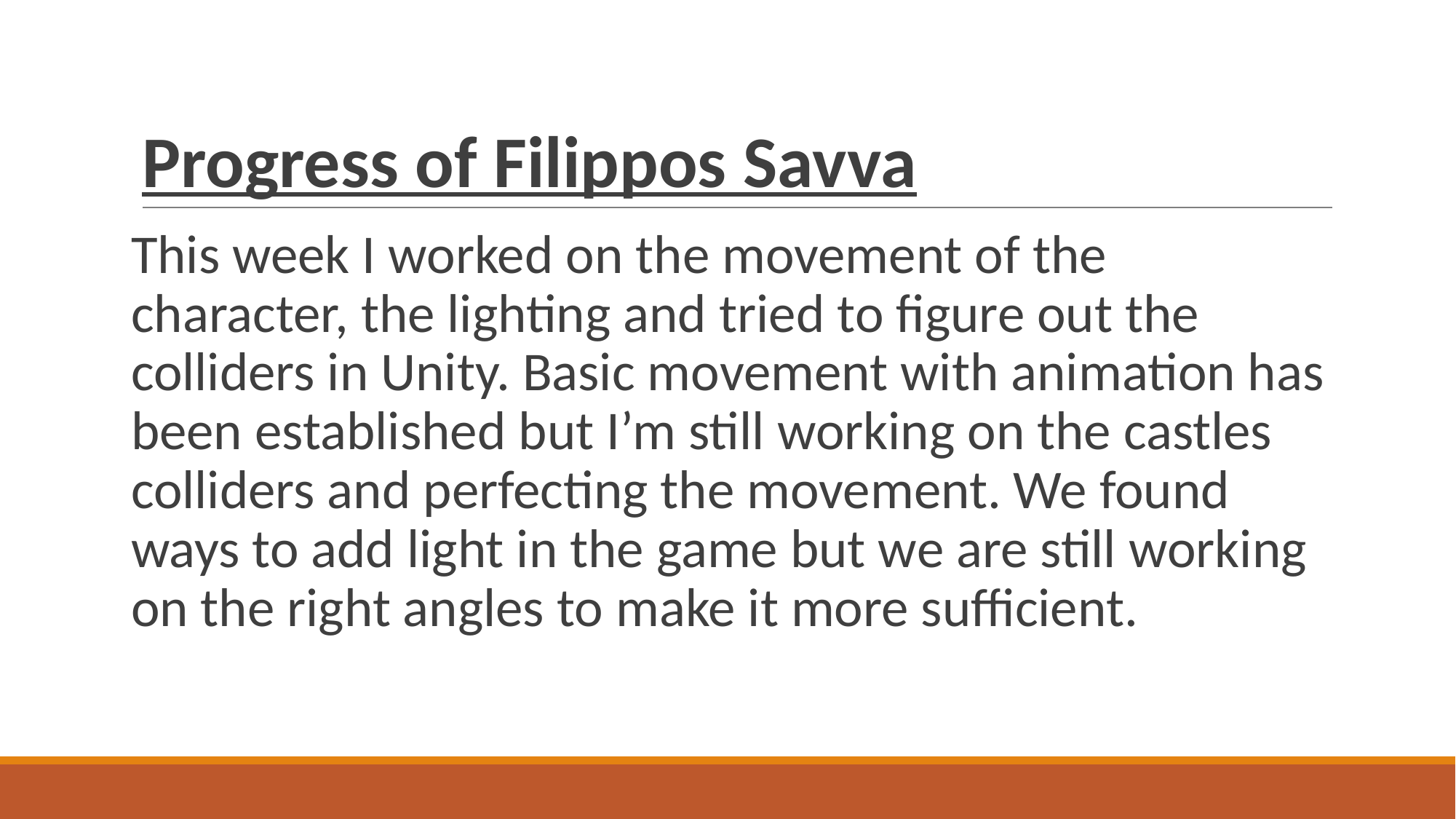

# Progress of Filippos Savva
This week I worked on the movement of the character, the lighting and tried to figure out the colliders in Unity. Basic movement with animation has been established but I’m still working on the castles colliders and perfecting the movement. We found ways to add light in the game but we are still working on the right angles to make it more sufficient.